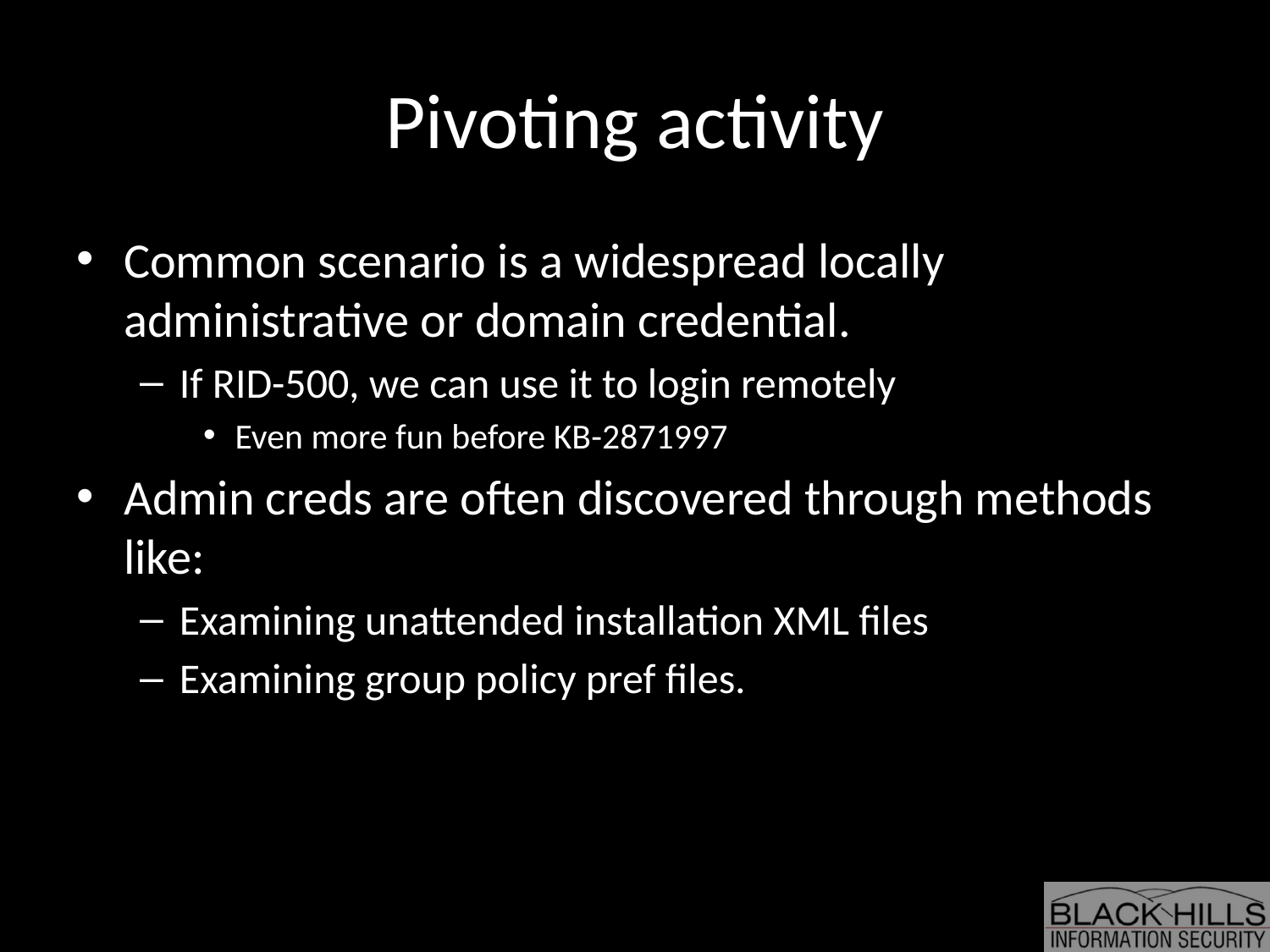

# Pivoting activity
Common scenario is a widespread locally administrative or domain credential.
If RID-500, we can use it to login remotely
Even more fun before KB-2871997
Admin creds are often discovered through methods like:
Examining unattended installation XML files
Examining group policy pref files.